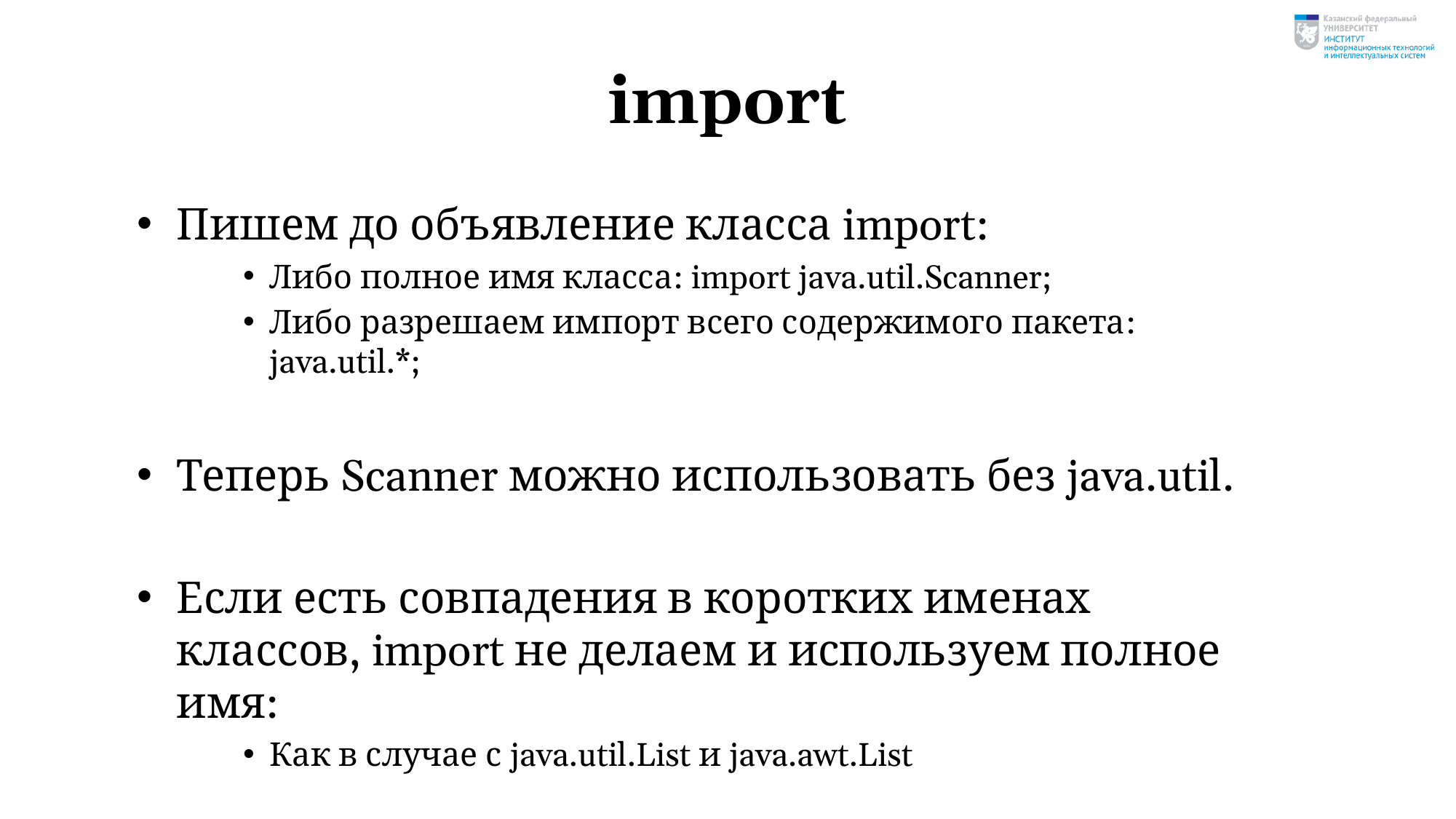

# import
Пишем до объявление класса import:
Либо полное имя класса: import java.util.Scanner;
Либо разрешаем импорт всего содержимого пакета: java.util.*;

Теперь Scanner можно использовать без java.util.

Если есть совпадения в коротких именах классов, import не делаем и используем полное имя:
Как в случае с java.util.List и java.awt.List